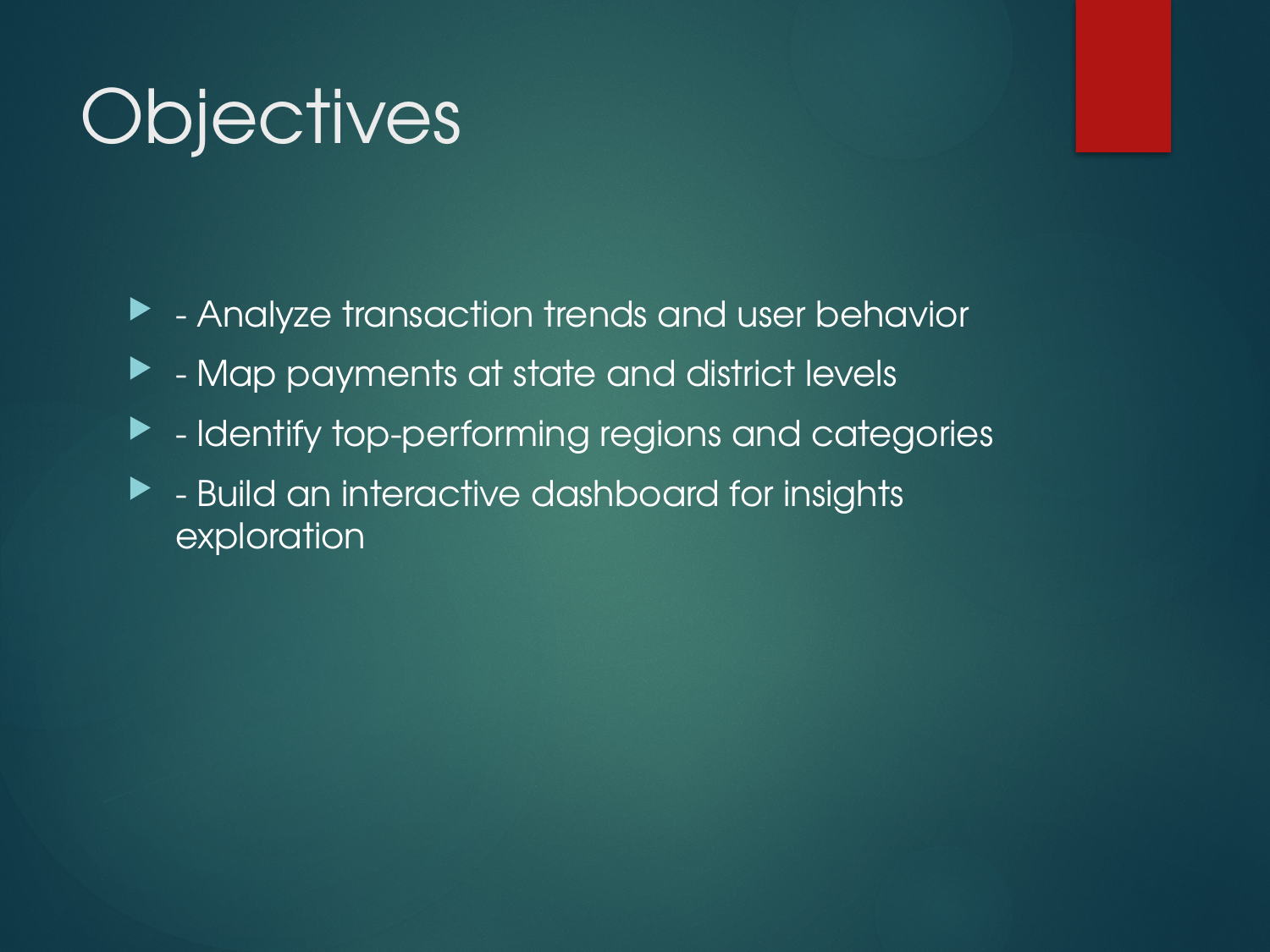

# Objectives
- Analyze transaction trends and user behavior
- Map payments at state and district levels
- Identify top-performing regions and categories
- Build an interactive dashboard for insights exploration